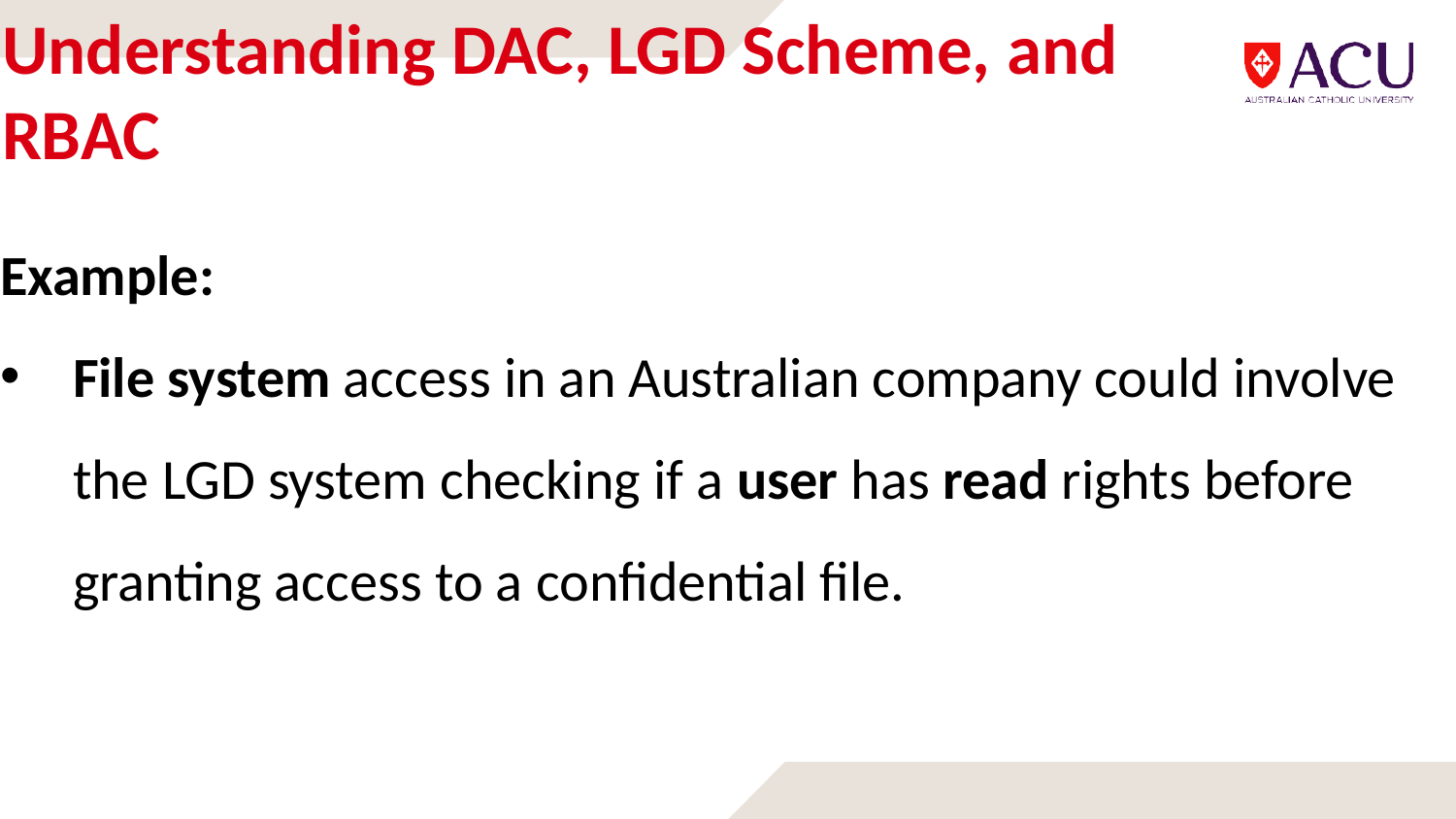

# Understanding DAC, LGD Scheme, and RBAC
Example:
File system access in an Australian company could involve the LGD system checking if a user has read rights before granting access to a confidential file.